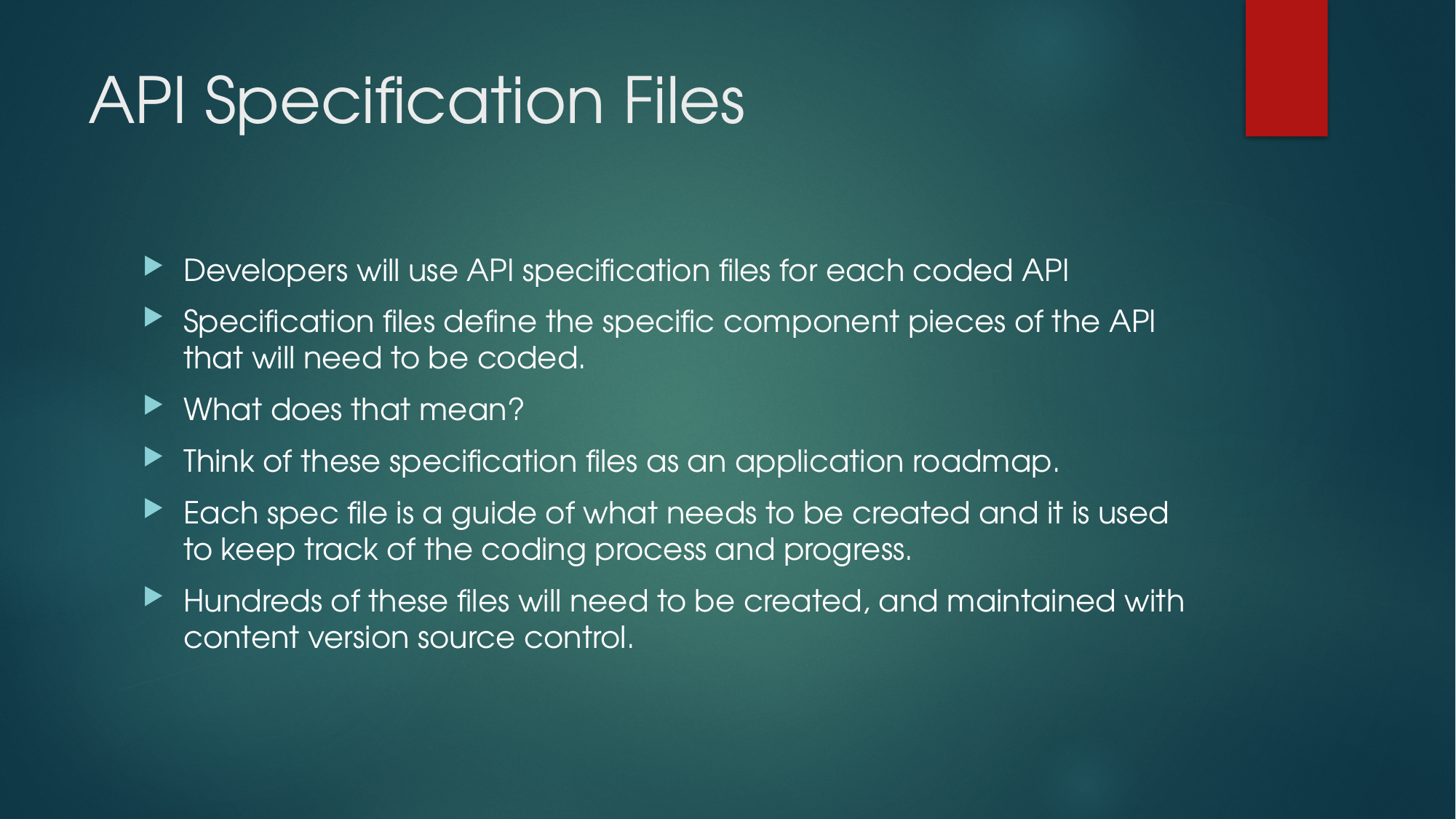

# API Specification Files
Developers will use API specification files for each coded API
Specification files define the specific component pieces of the API that will need to be coded.
What does that mean?
Think of these specification files as an application roadmap.
Each spec file is a guide of what needs to be created and it is used to keep track of the coding process and progress.
Hundreds of these files will need to be created, and maintained with content version source control.